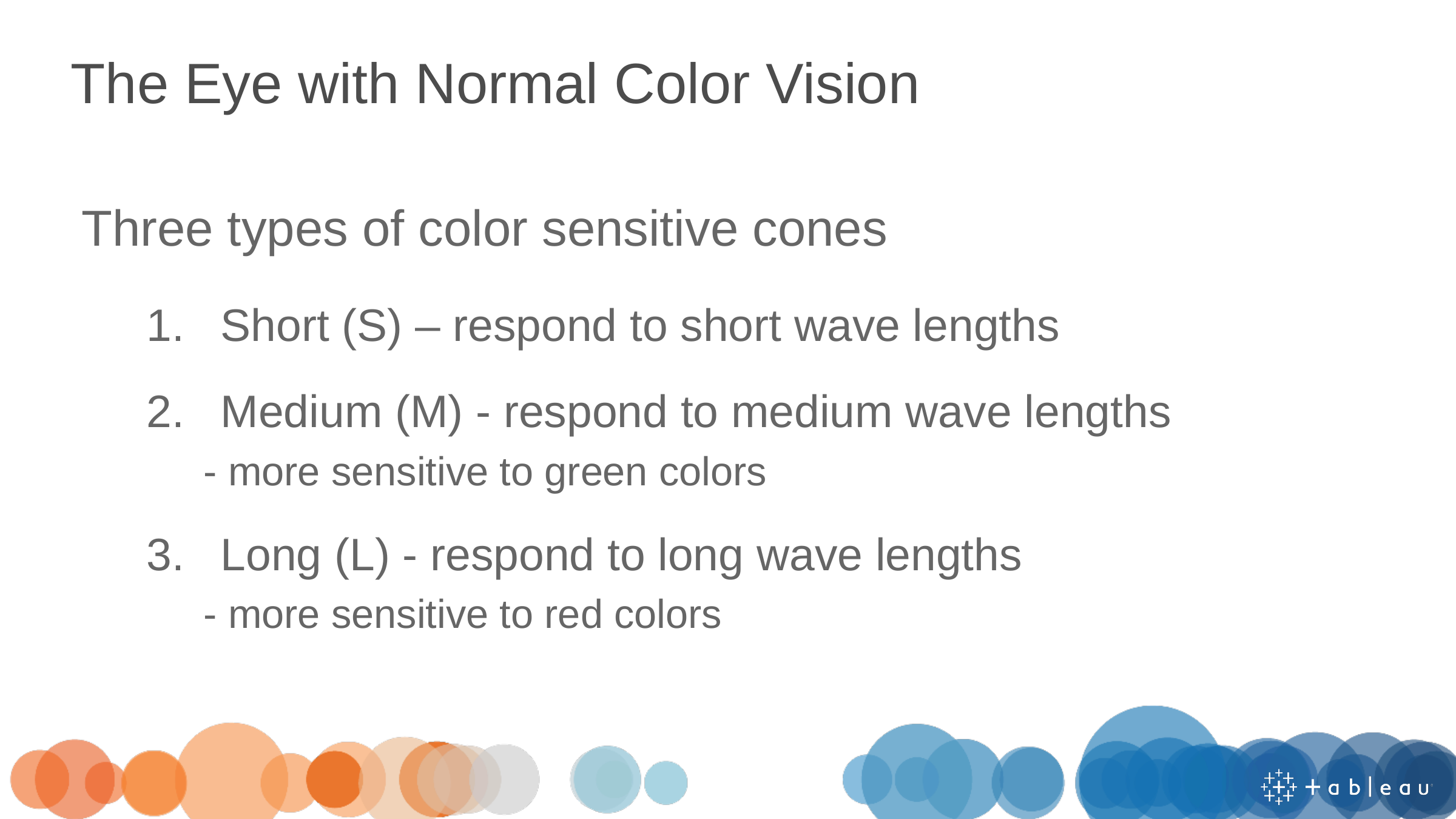

# The Eye with Normal Color Vision
Three types of color sensitive cones
Short (S) – respond to short wave lengths
Medium (M) - respond to medium wave lengths
- more sensitive to green colors
Long (L) - respond to long wave lengths
- more sensitive to red colors